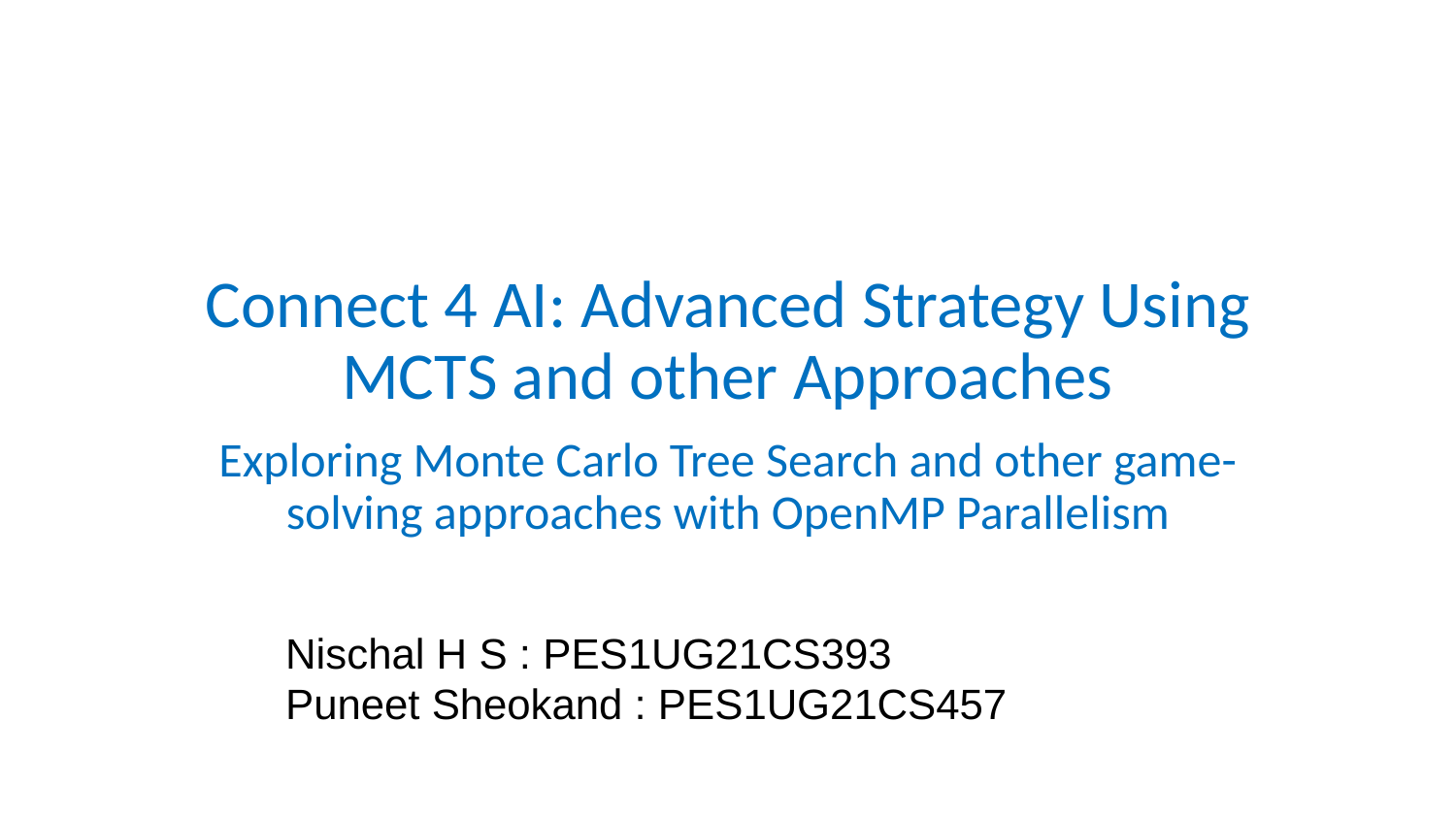

# Connect 4 AI: Advanced Strategy Using MCTS and other Approaches
Exploring Monte Carlo Tree Search and other game-solving approaches with OpenMP Parallelism
Nischal H S : PES1UG21CS393
Puneet Sheokand : PES1UG21CS457